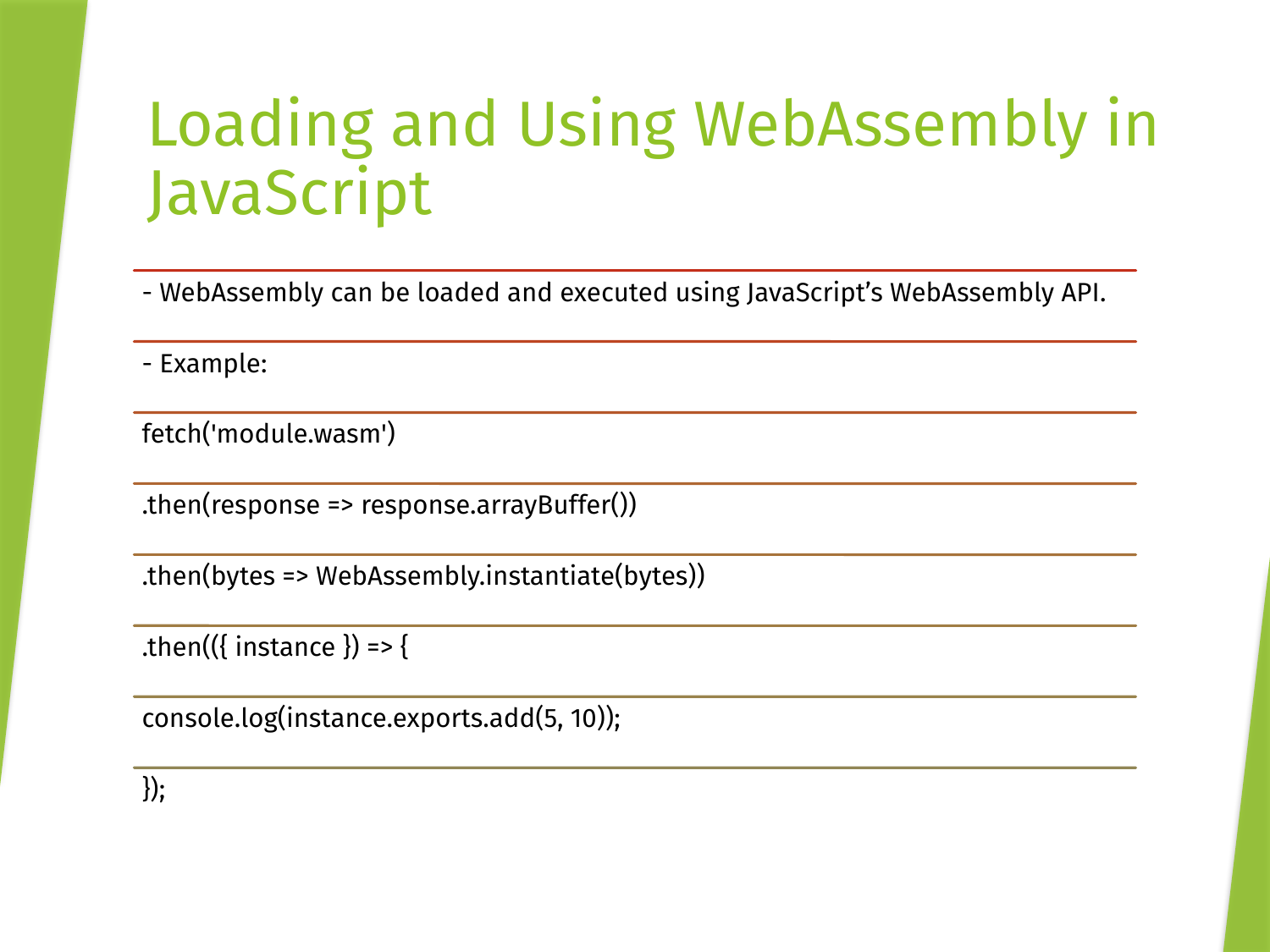

# Loading and Using WebAssembly in JavaScript
- WebAssembly can be loaded and executed using JavaScript’s WebAssembly API.
- Example:
fetch('module.wasm')
.then(response => response.arrayBuffer())
.then(bytes => WebAssembly.instantiate(bytes))
.then(({ instance }) => {
console.log(instance.exports.add(5, 10));
});